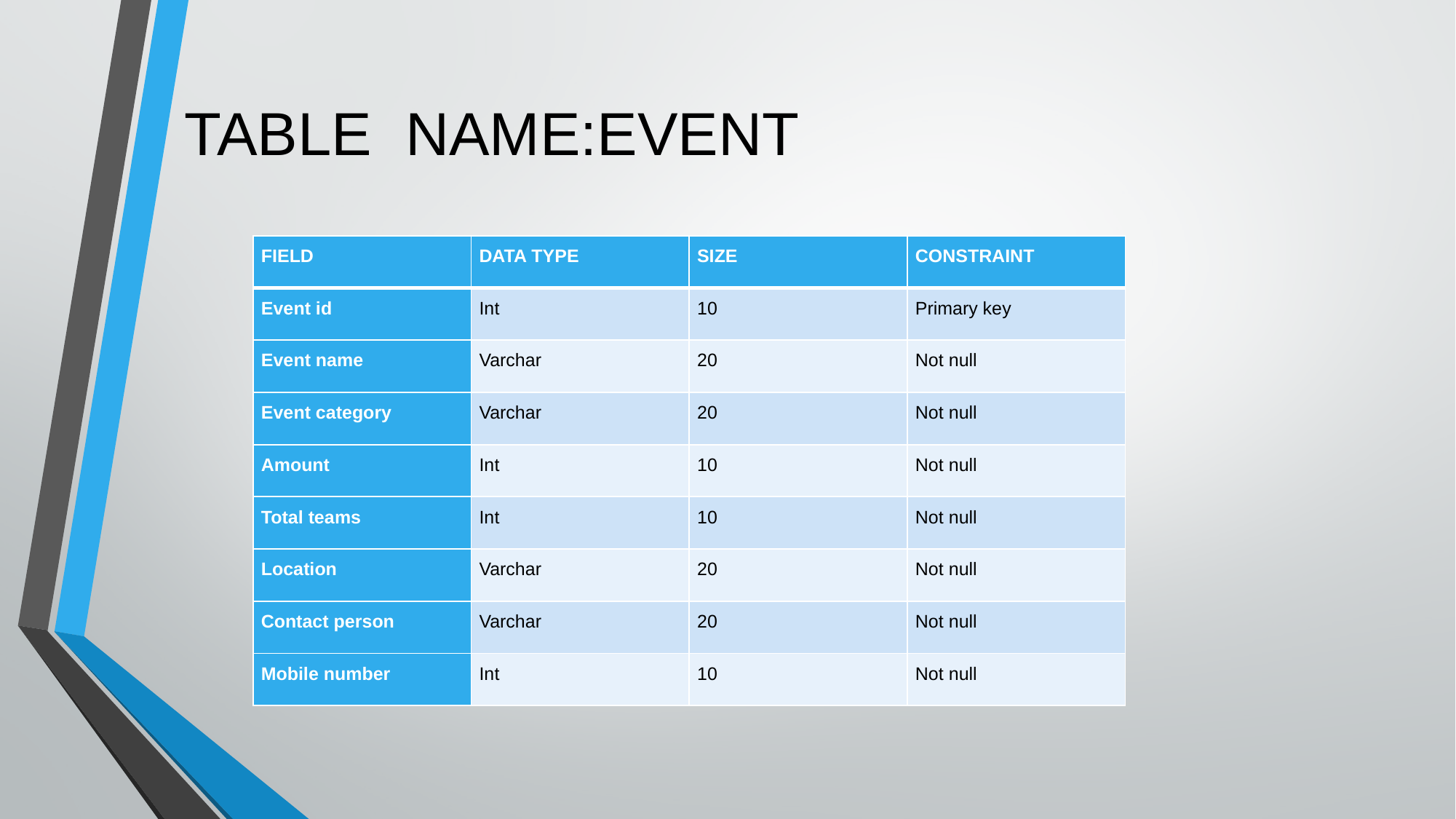

# TABLE  NAME:EVENT
| FIELD | DATA TYPE | SIZE | CONSTRAINT |
| --- | --- | --- | --- |
| Event id | Int | 10 | Primary key |
| Event name | Varchar | 20 | Not null |
| Event category | Varchar | 20 | Not null |
| Amount | Int | 10 | Not null |
| Total teams | Int | 10 | Not null |
| Location | Varchar | 20 | Not null |
| Contact person | Varchar | 20 | Not null |
| Mobile number | Int | 10 | Not null |